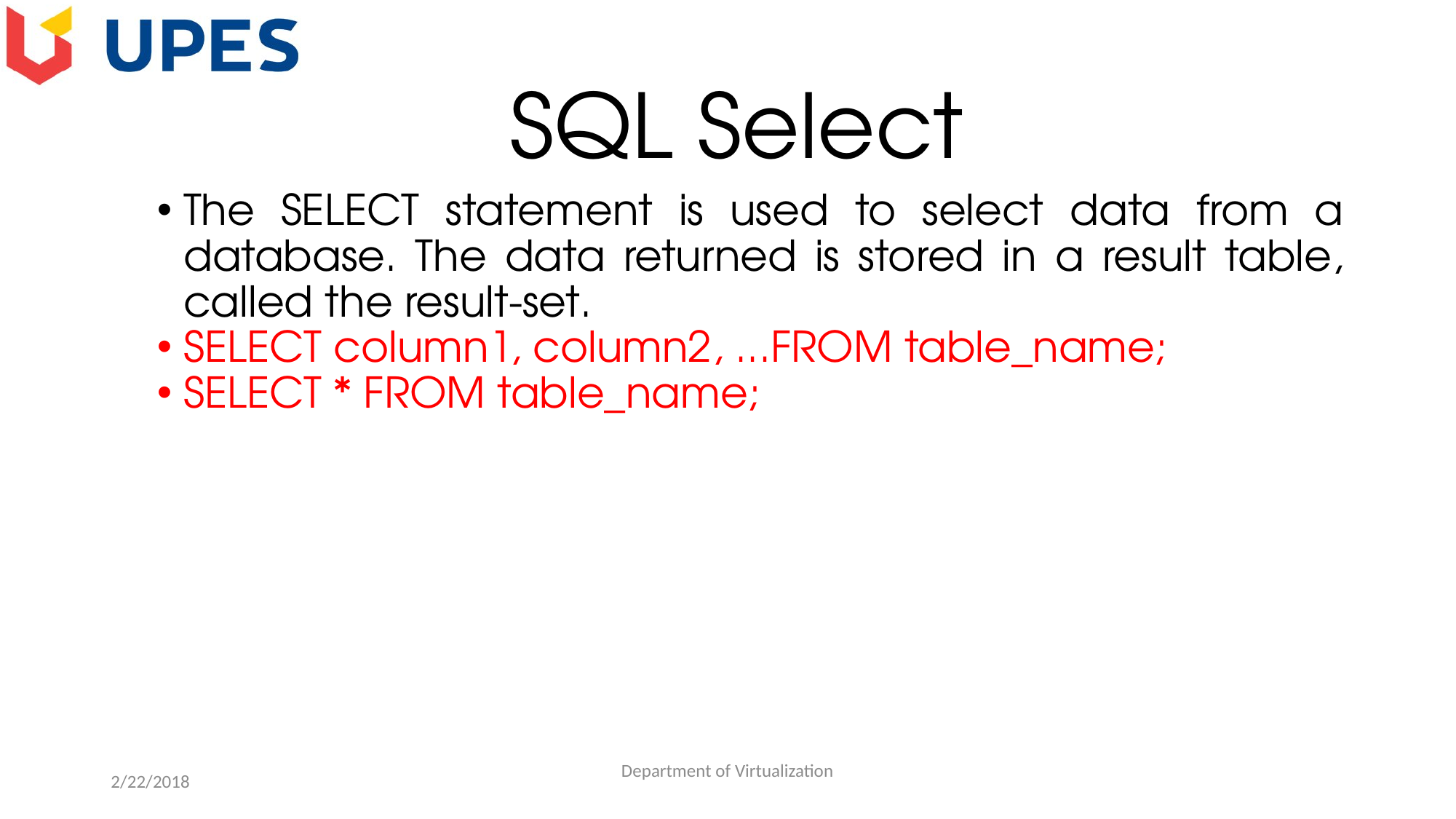

# SQL Select
The SELECT statement is used to select data from a database. The data returned is stored in a result table, called the result-set.
SELECT column1, column2, ...FROM table_name;
SELECT * FROM table_name;
2/22/2018
Department of Virtualization

12